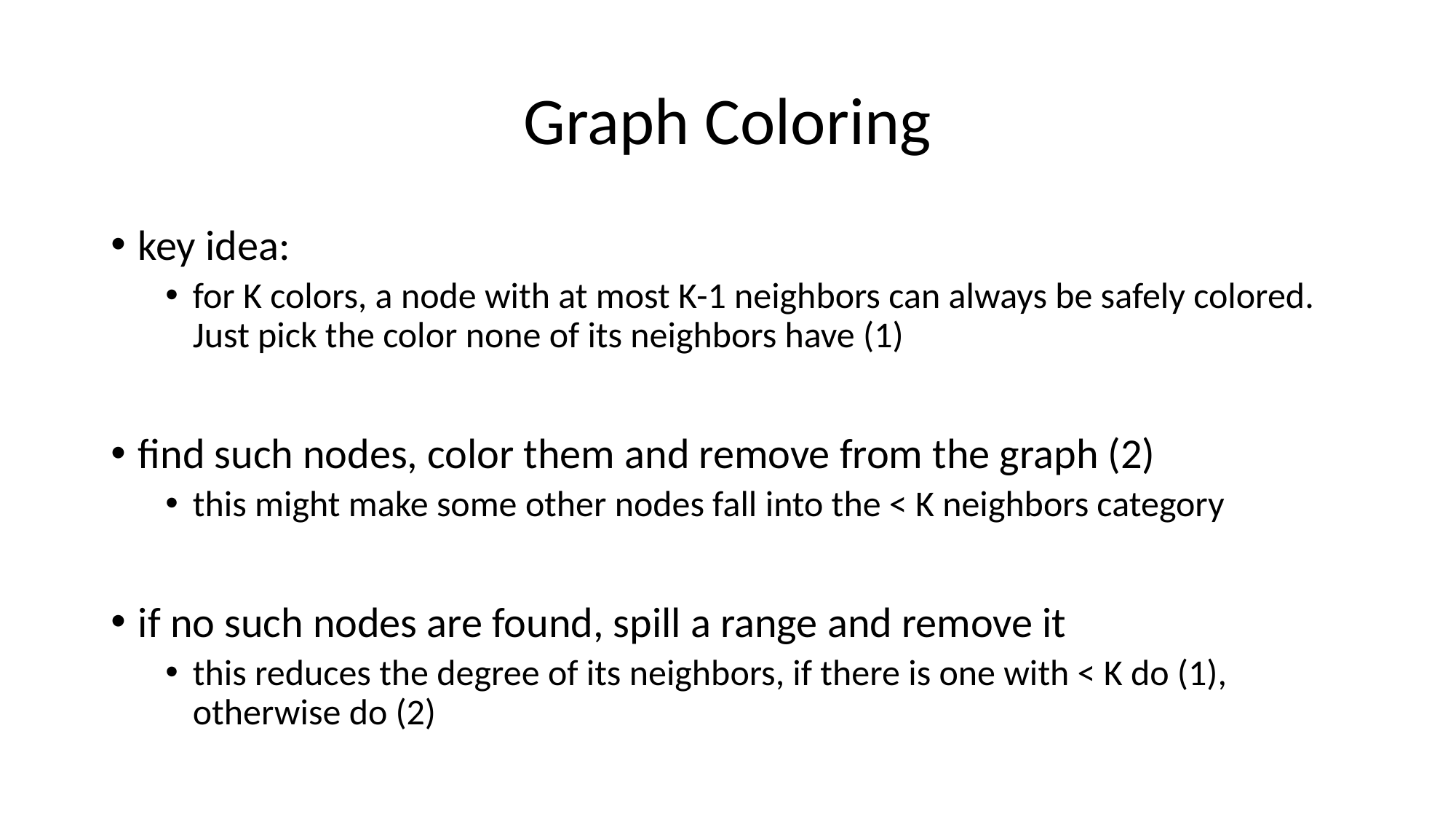

# Graph Coloring
key idea:
for K colors, a node with at most K-1 neighbors can always be safely colored. Just pick the color none of its neighbors have (1)

find such nodes, color them and remove from the graph (2)
this might make some other nodes fall into the < K neighbors category

if no such nodes are found, spill a range and remove it
this reduces the degree of its neighbors, if there is one with < K do (1), otherwise do (2)